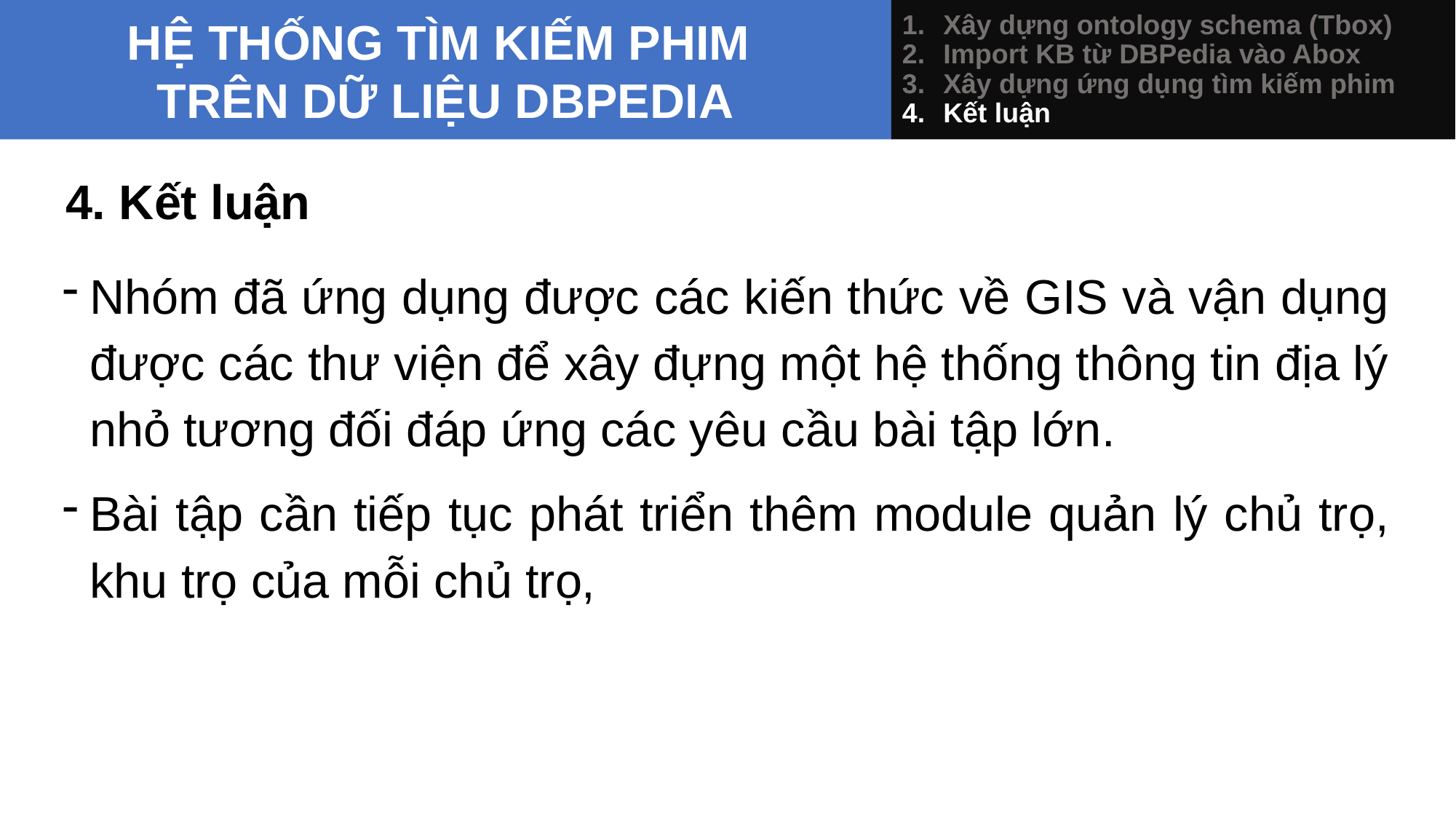

Xây dựng ontology schema (Tbox)
Import KB từ DBPedia vào Abox
Xây dựng ứng dụng tìm kiếm phim
Kết luận
# HỆ THỐNG TÌM KIẾM PHIM TRÊN DỮ LIỆU DBPEDIA
4. Kết luận
Nhóm đã ứng dụng được các kiến thức về GIS và vận dụng được các thư viện để xây đựng một hệ thống thông tin địa lý nhỏ tương đối đáp ứng các yêu cầu bài tập lớn.
Bài tập cần tiếp tục phát triển thêm module quản lý chủ trọ, khu trọ của mỗi chủ trọ,

10